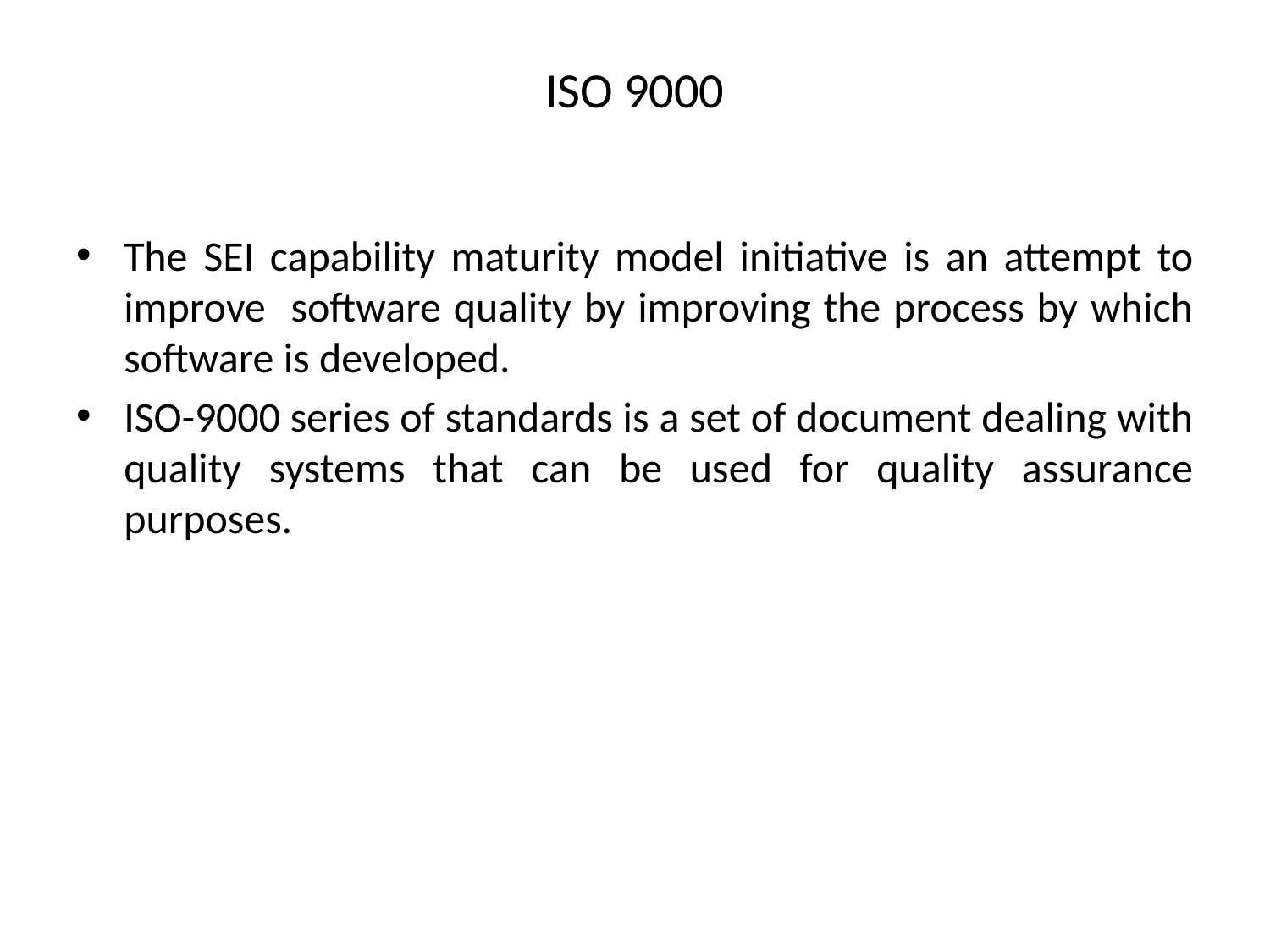

# ISO 9000
The SEI capability maturity model initiative is an attempt to improve  software quality by improving the process by which software is developed.
ISO-9000 series of standards is a set of document dealing with quality systems that can be used for quality assurance purposes.